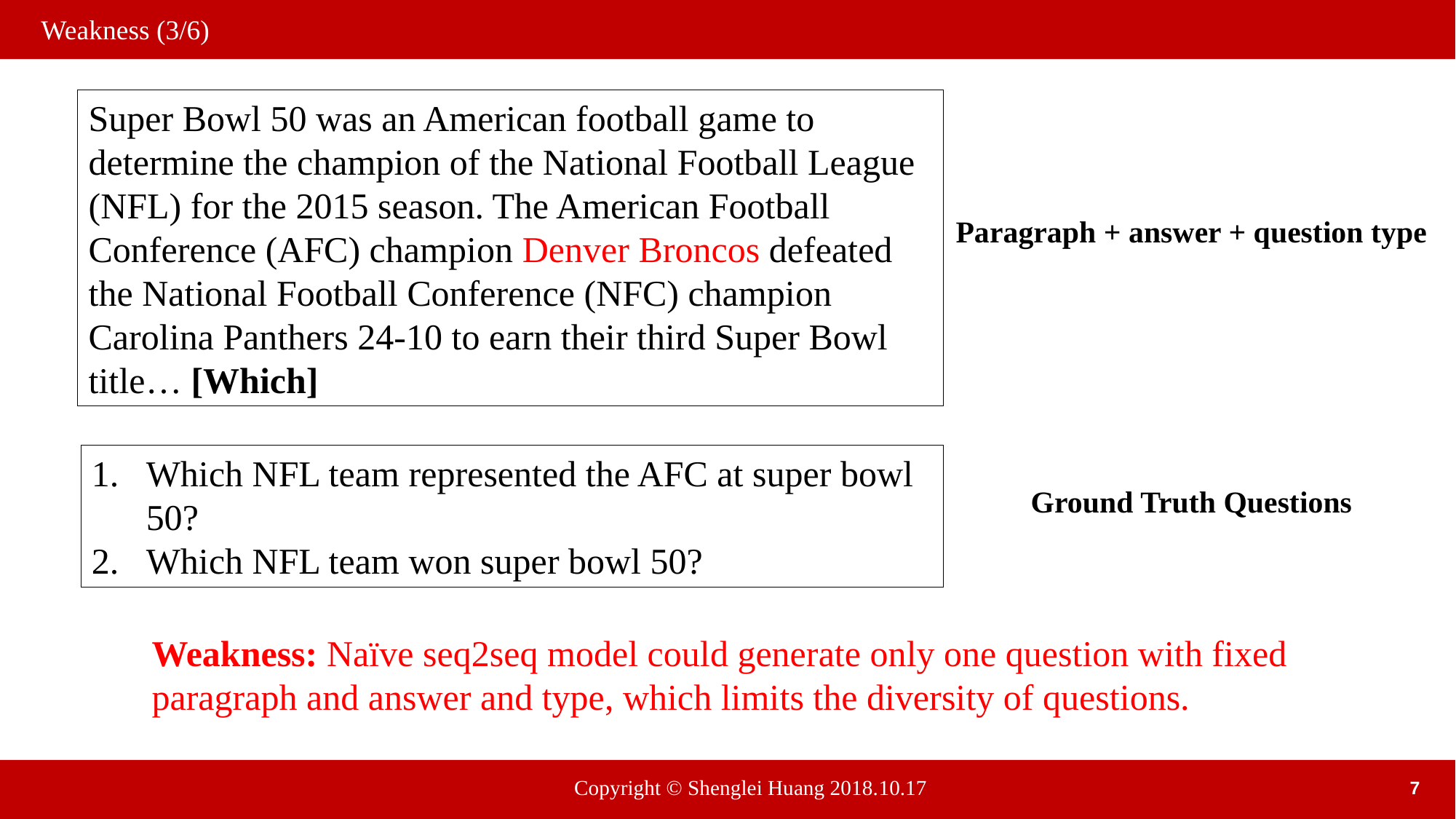

Weakness (3/6)
Super Bowl 50 was an American football game to determine the champion of the National Football League (NFL) for the 2015 season. The American Football Conference (AFC) champion Denver Broncos defeated the National Football Conference (NFC) champion Carolina Panthers 24-10 to earn their third Super Bowl title… [Which]
Paragraph + answer + question type
Which NFL team represented the AFC at super bowl 50?
Which NFL team won super bowl 50?
Ground Truth Questions
Weakness: Naïve seq2seq model could generate only one question with fixed paragraph and answer and type, which limits the diversity of questions.

7
Copyright © Shenglei Huang 2018.10.17